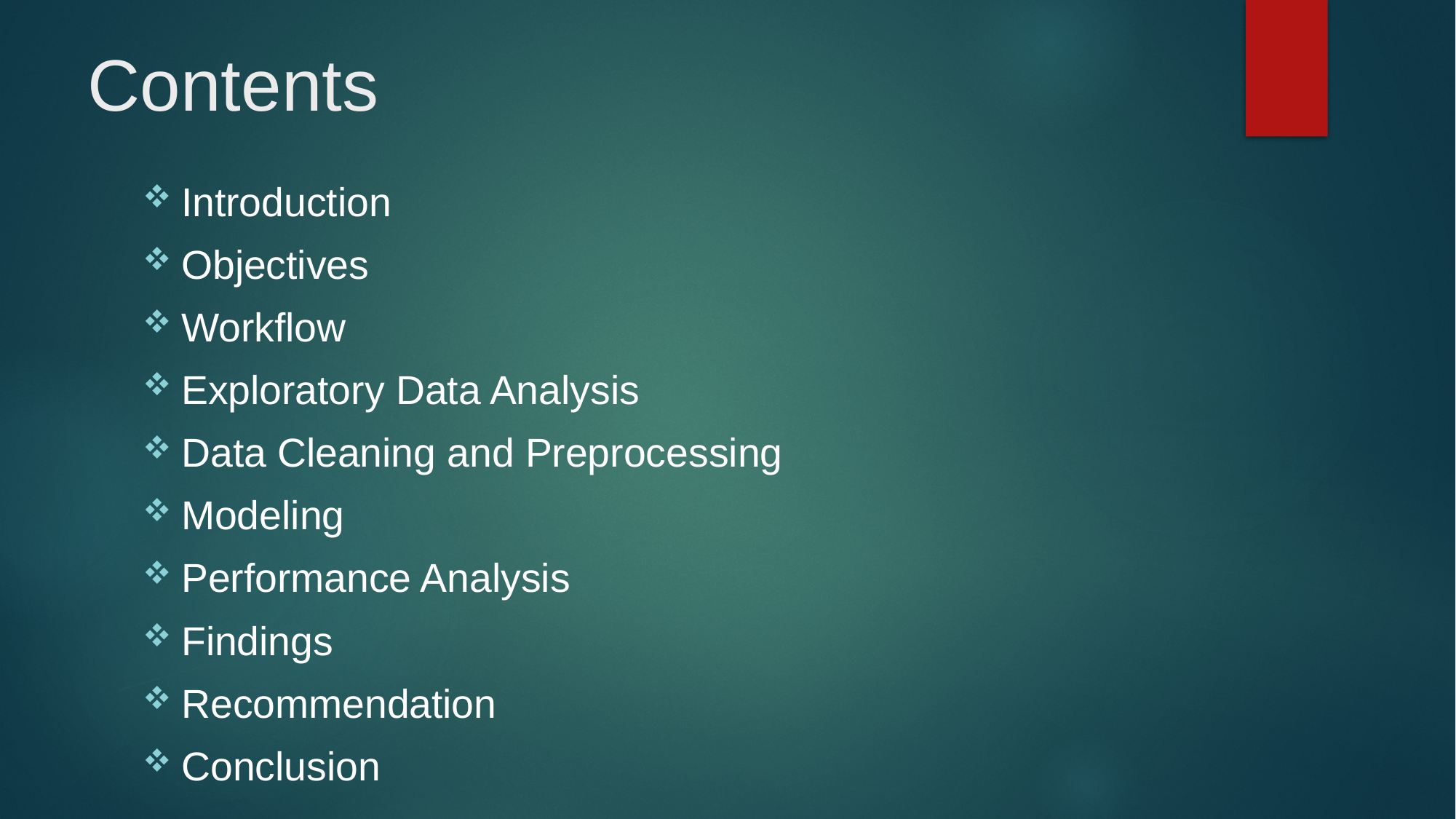

# Contents
Introduction
Objectives
Workflow
Exploratory Data Analysis
Data Cleaning and Preprocessing
Modeling
Performance Analysis
Findings
Recommendation
Conclusion